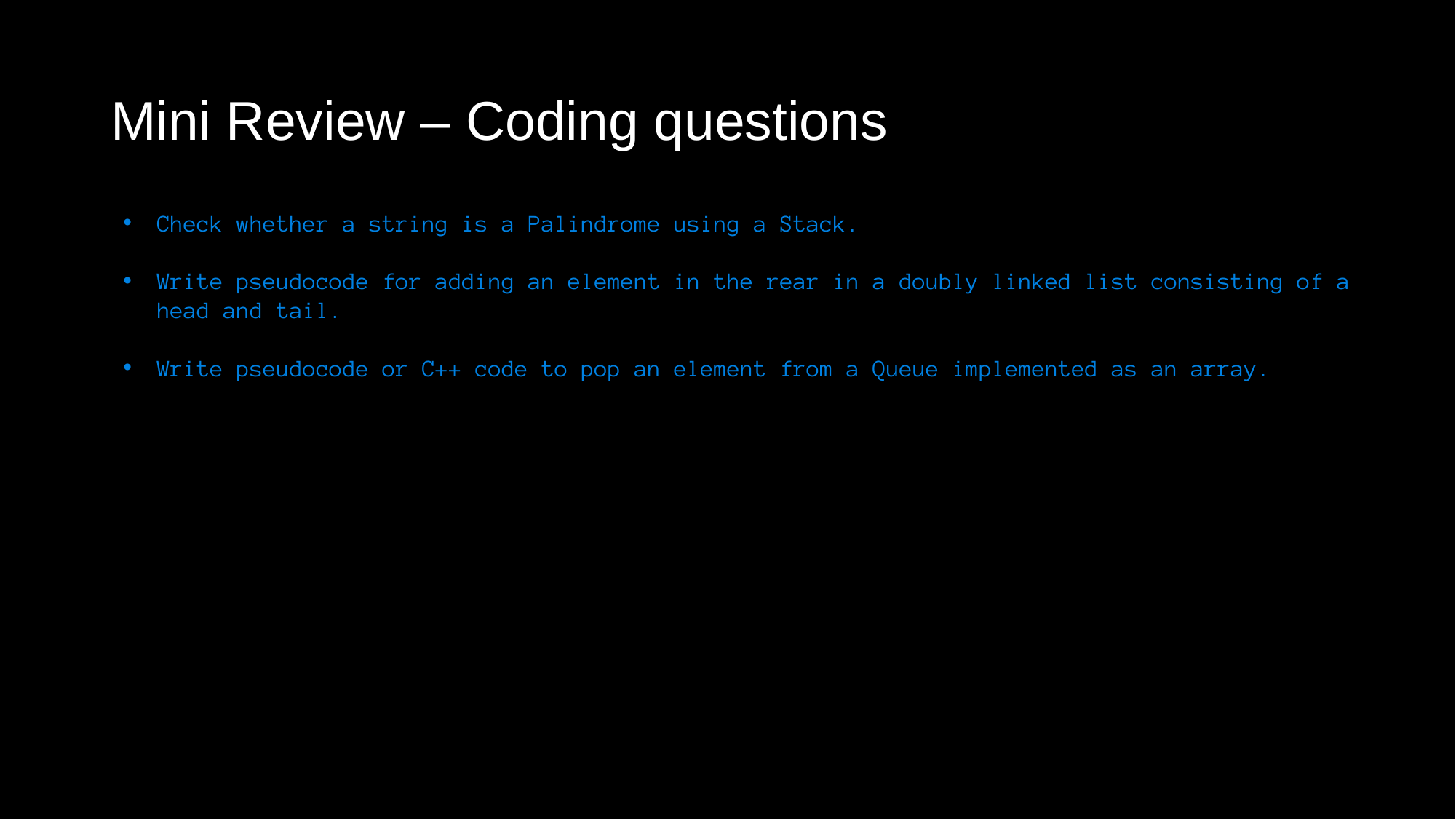

# Mini Review – Coding questions
Check whether a string is a Palindrome using a Stack.

Write pseudocode for adding an element in the rear in a doubly linked list consisting of a head and tail.

Write pseudocode or C++ code to pop an element from a Queue implemented as an array.